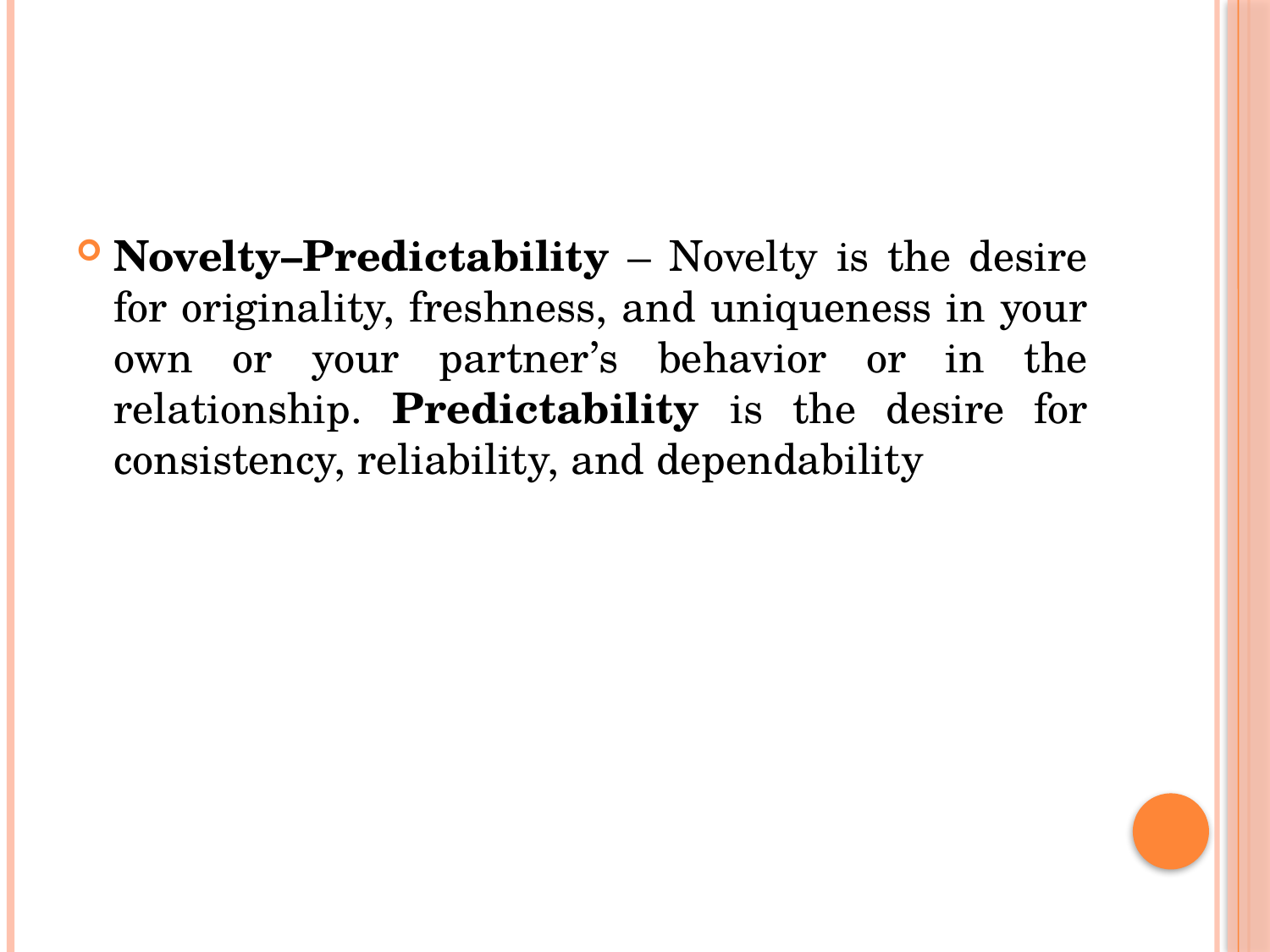

#
Novelty–Predictability – Novelty is the desire for originality, freshness, and uniqueness in your own or your partner’s behavior or in the relationship. Predictability is the desire for consistency, reliability, and dependability